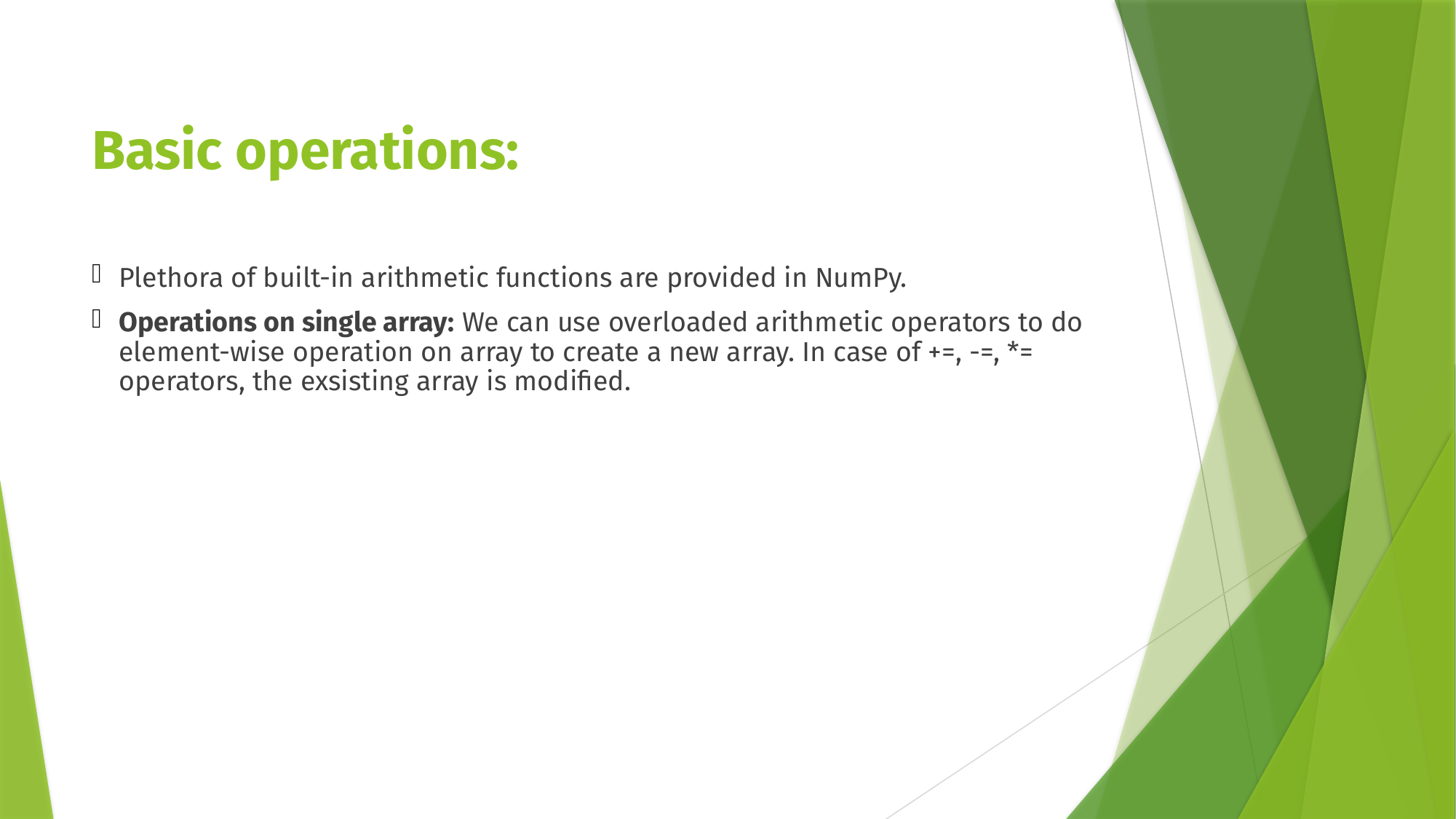

# Basic operations:
Plethora of built-in arithmetic functions are provided in NumPy.
Operations on single array: We can use overloaded arithmetic operators to do element-wise operation on array to create a new array. In case of +=, -=, *= operators, the exsisting array is modified.